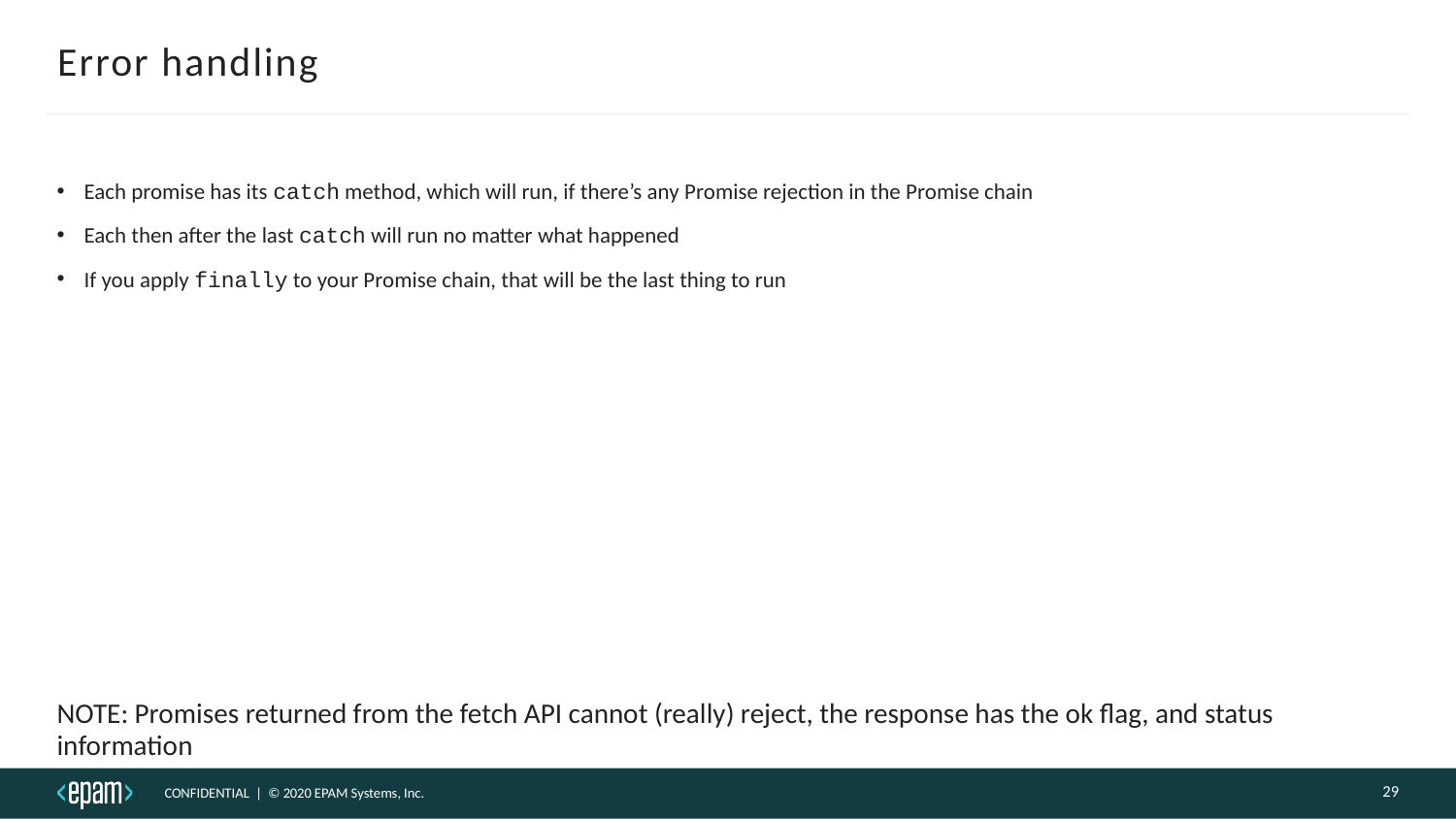

# Error handling
Each promise has its catch method, which will run, if there’s any Promise rejection in the Promise chain
Each then after the last catch will run no matter what happened
If you apply finally to your Promise chain, that will be the last thing to run

NOTE: Promises returned from the fetch API cannot (really) reject, the response has the ok flag, and status information
29